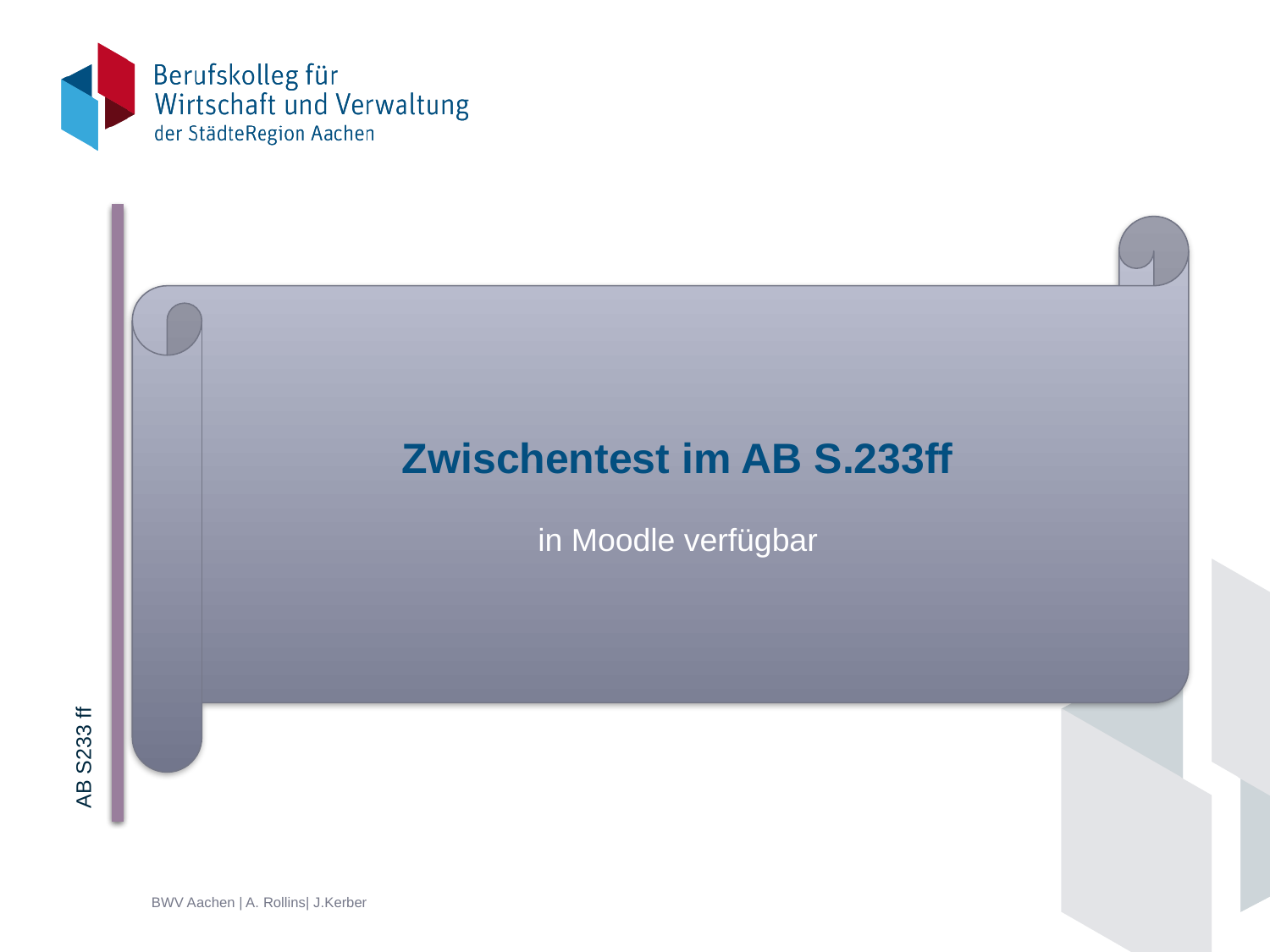

AB S233 ff
Zwischentest im AB S.233ff
in Moodle verfügbar
BWV Aachen | A. Rollins| J.Kerber